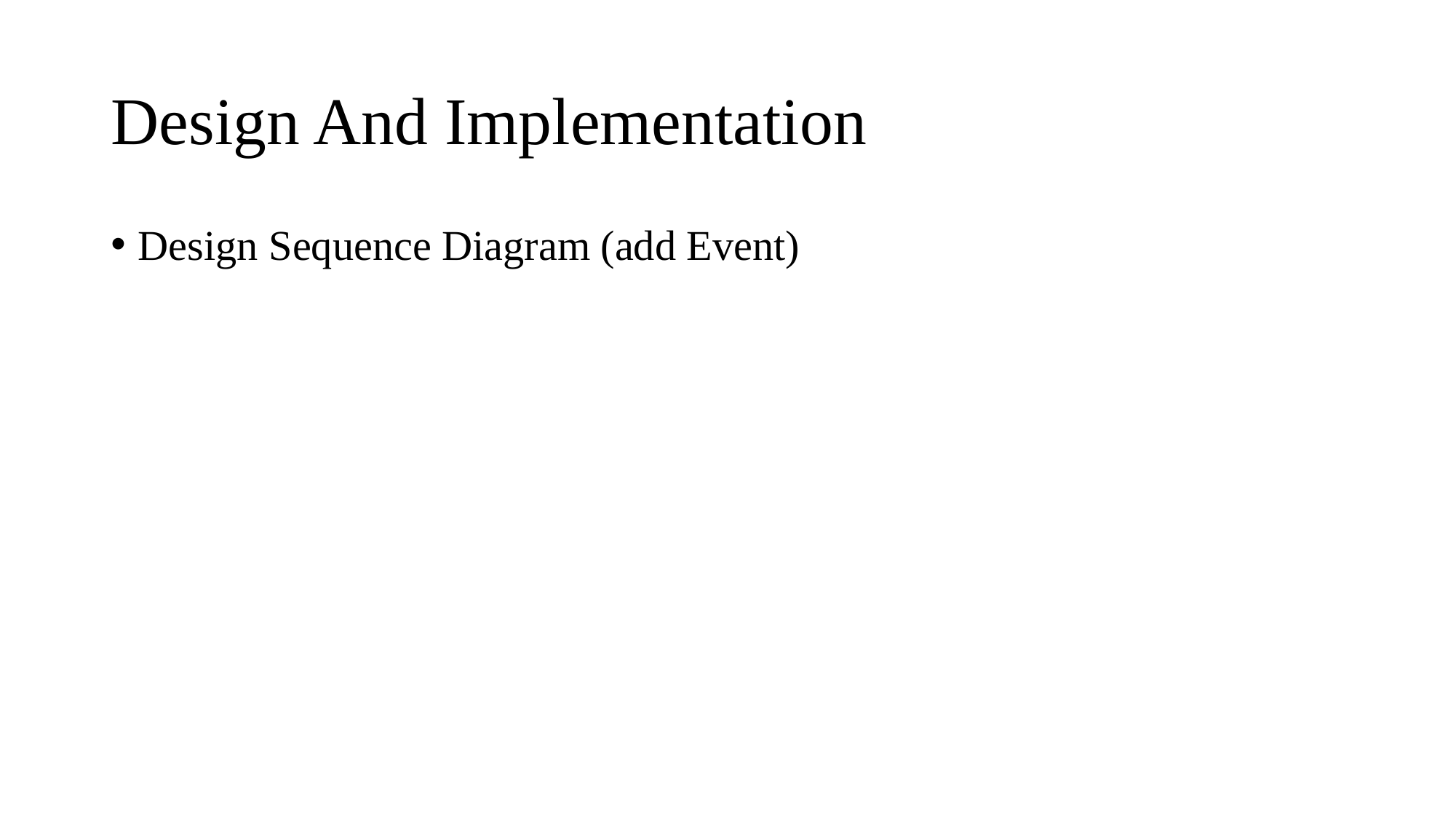

# Design And Implementation
Design Sequence Diagram (add Event)